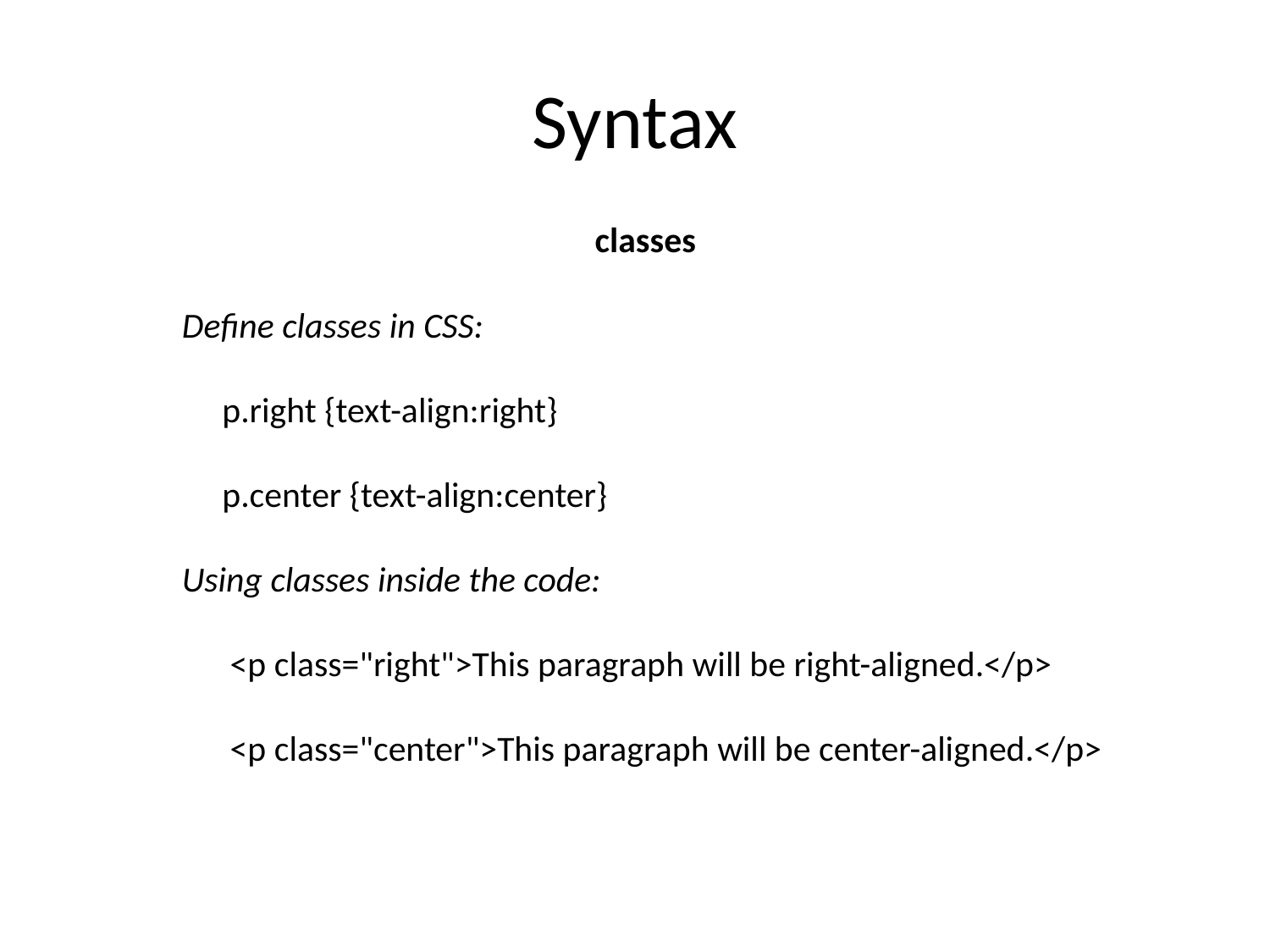

# Syntax
classes

Define classes in CSS:

     p.right {text-align:right}

     p.center {text-align:center}

Using classes inside the code:

      <p class="right">This paragraph will be right-aligned.</p>

      <p class="center">This paragraph will be center-aligned.</p>